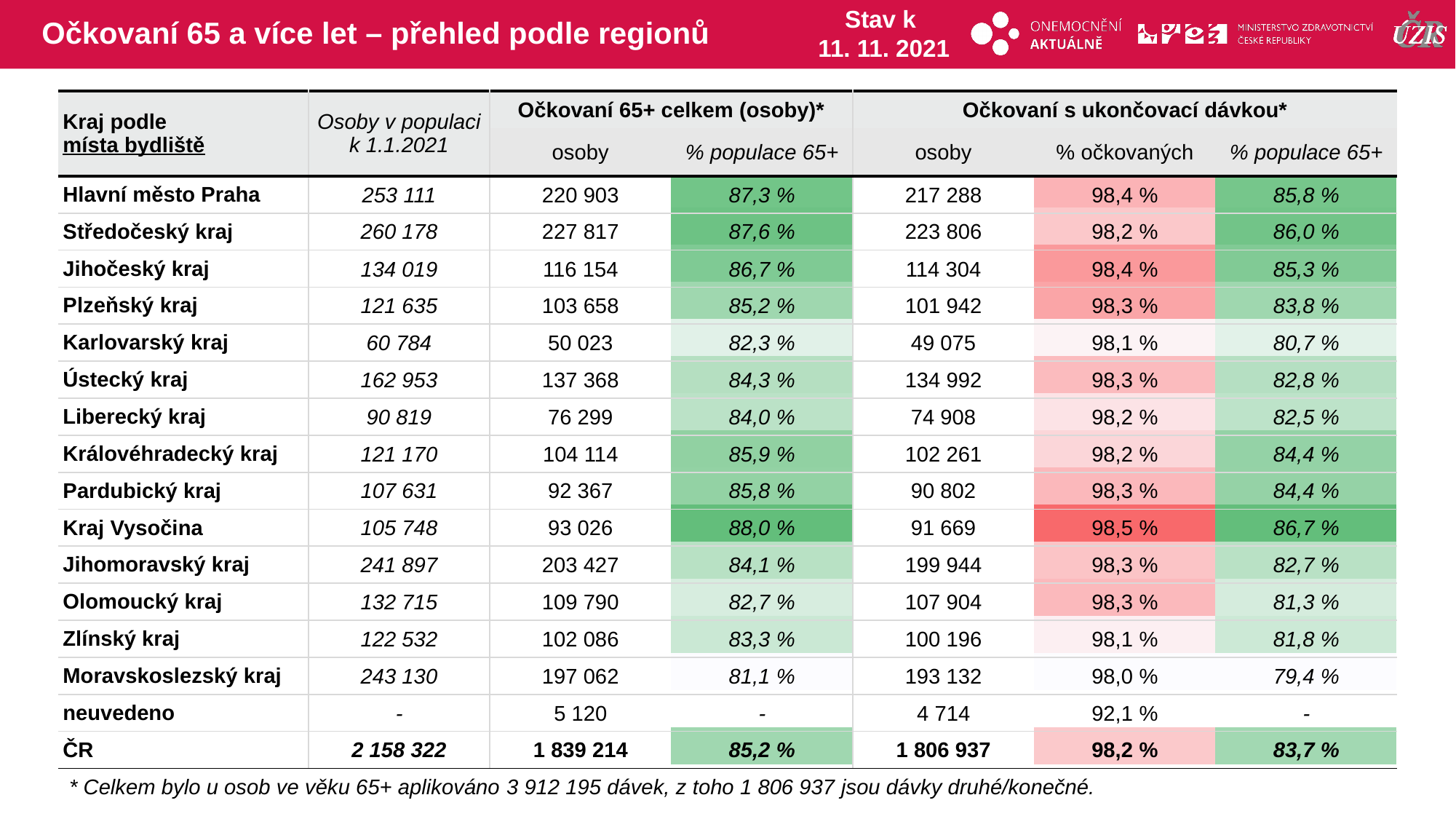

# Očkovaní 65 a více let – přehled podle regionů
Stav k
11. 11. 2021
| Kraj podle místa bydliště | Osoby v populaci k 1.1.2021 | Očkovaní 65+ celkem (osoby)\* |  | Očkovaní s ukončovací dávkou\* |  |  |
| --- | --- | --- | --- | --- | --- | --- |
|  |  | osoby | % populace 65+ | osoby | % očkovaných | % populace 65+ |
| Hlavní město Praha | 253 111 | 220 903 | 87,3 % | 217 288 | 98,4 % | 85,8 % |
| Středočeský kraj | 260 178 | 227 817 | 87,6 % | 223 806 | 98,2 % | 86,0 % |
| Jihočeský kraj | 134 019 | 116 154 | 86,7 % | 114 304 | 98,4 % | 85,3 % |
| Plzeňský kraj | 121 635 | 103 658 | 85,2 % | 101 942 | 98,3 % | 83,8 % |
| Karlovarský kraj | 60 784 | 50 023 | 82,3 % | 49 075 | 98,1 % | 80,7 % |
| Ústecký kraj | 162 953 | 137 368 | 84,3 % | 134 992 | 98,3 % | 82,8 % |
| Liberecký kraj | 90 819 | 76 299 | 84,0 % | 74 908 | 98,2 % | 82,5 % |
| Královéhradecký kraj | 121 170 | 104 114 | 85,9 % | 102 261 | 98,2 % | 84,4 % |
| Pardubický kraj | 107 631 | 92 367 | 85,8 % | 90 802 | 98,3 % | 84,4 % |
| Kraj Vysočina | 105 748 | 93 026 | 88,0 % | 91 669 | 98,5 % | 86,7 % |
| Jihomoravský kraj | 241 897 | 203 427 | 84,1 % | 199 944 | 98,3 % | 82,7 % |
| Olomoucký kraj | 132 715 | 109 790 | 82,7 % | 107 904 | 98,3 % | 81,3 % |
| Zlínský kraj | 122 532 | 102 086 | 83,3 % | 100 196 | 98,1 % | 81,8 % |
| Moravskoslezský kraj | 243 130 | 197 062 | 81,1 % | 193 132 | 98,0 % | 79,4 % |
| neuvedeno | - | 5 120 | - | 4 714 | 92,1 % | - |
| ČR | 2 158 322 | 1 839 214 | 85,2 % | 1 806 937 | 98,2 % | 83,7 % |
|  |  |  |  |  |  |
| --- | --- | --- | --- | --- | --- |
|  |  |  |  |  |  |
|  |  |  |  |  |  |
|  |  |  |  |  |  |
|  |  |  |  |  |  |
|  |  |  |  |  |  |
|  |  |  |  |  |  |
|  |  |  |  |  |  |
|  |  |  |  |  |  |
|  |  |  |  |  |  |
|  |  |  |  |  |  |
|  |  |  |  |  |  |
|  |  |  |  |  |  |
|  |  |  |  |  |  |
|  |  |  |  |  |  |
|  |  |  |  |  |  |
* Celkem bylo u osob ve věku 65+ aplikováno 3 912 195 dávek, z toho 1 806 937 jsou dávky druhé/konečné.